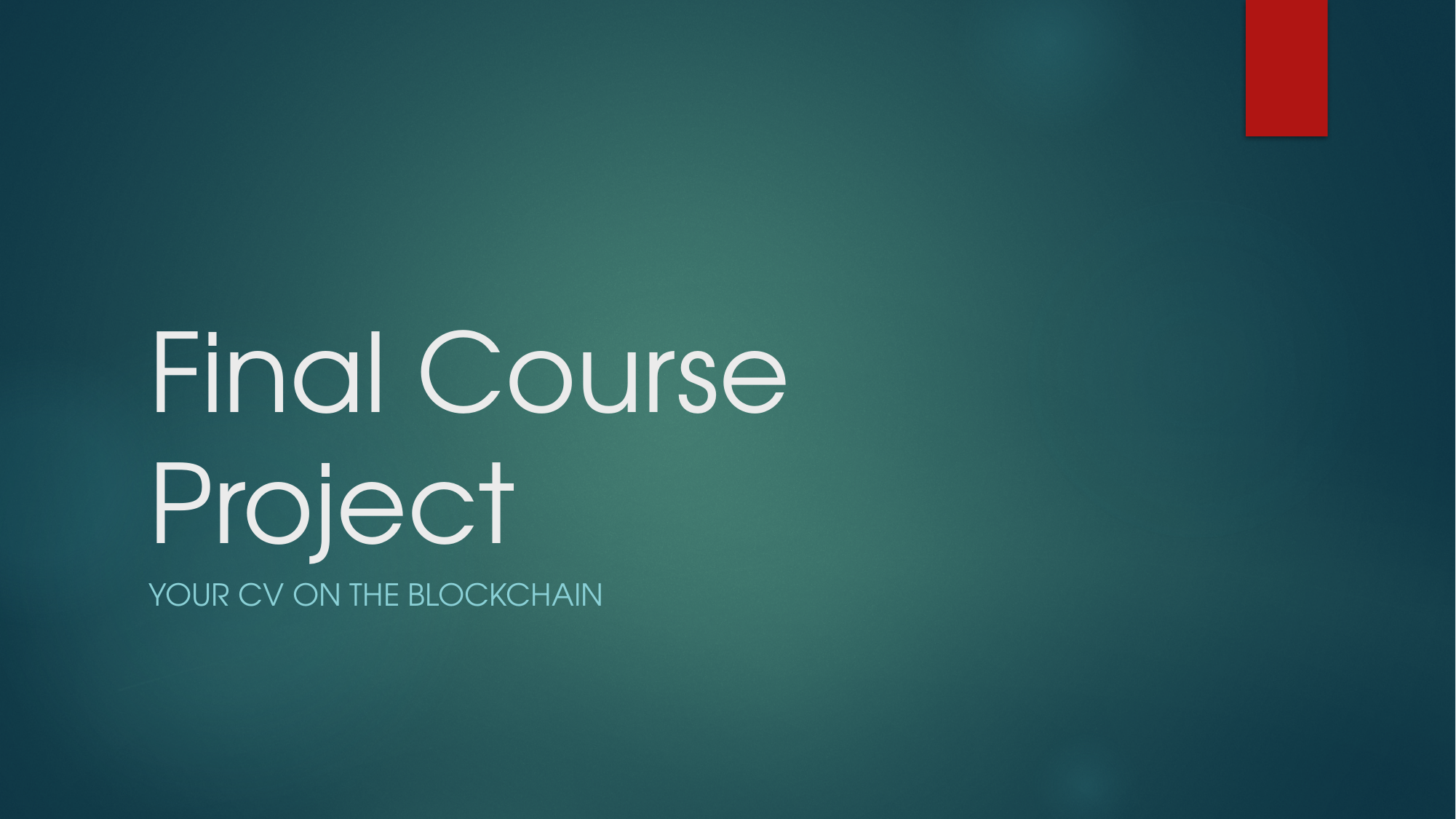

# Final Course Project
Your CV on the Blockchain